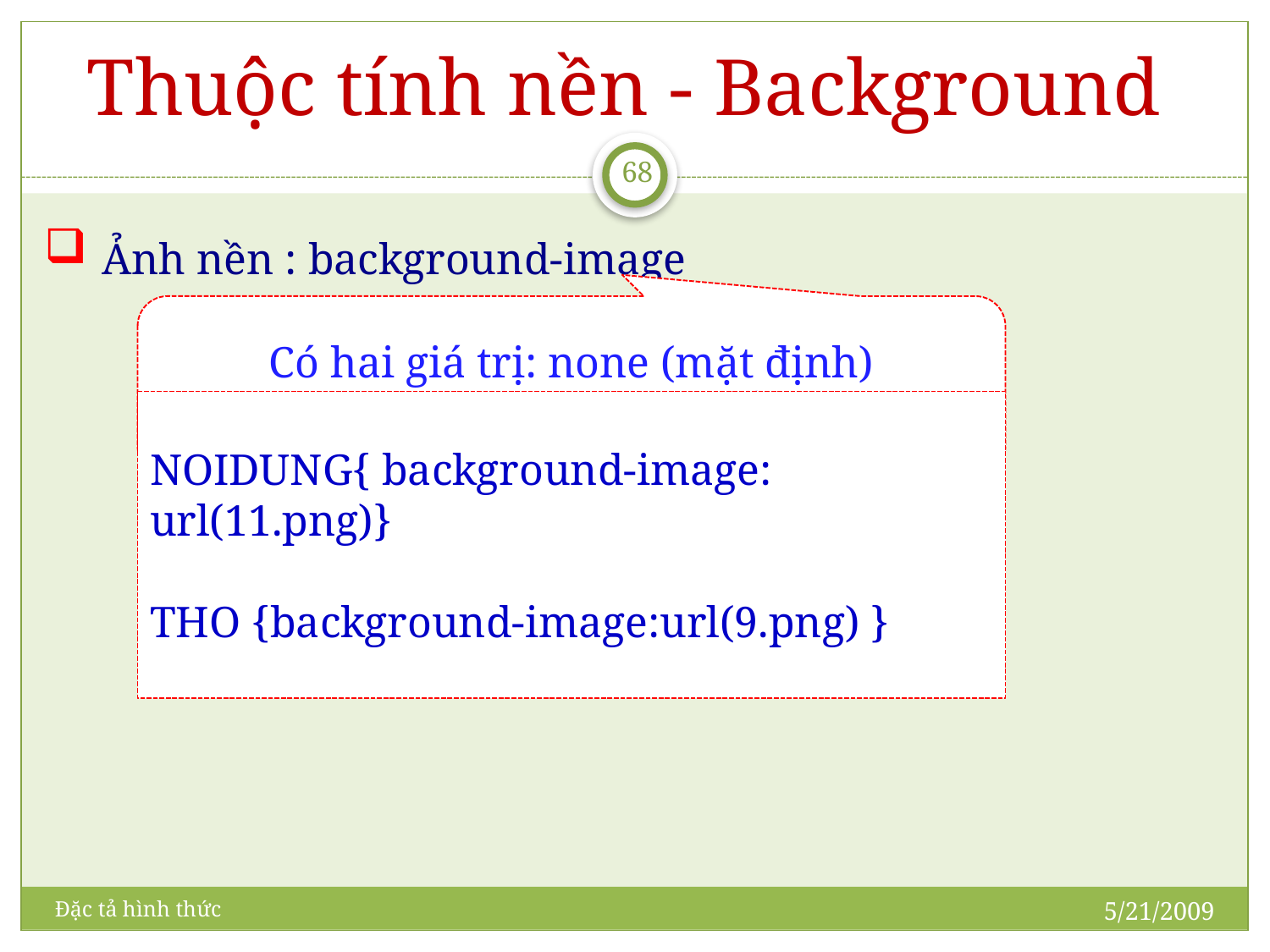

# Thuộc tính nền - Background
68
 Ảnh nền : background-image
		Vidu:

Có hai giá trị: none (mặt định)
URL(địa chỉ đường dẫn)
NOIDUNG{ background-image: url(11.png)}

THO {background-image:url(9.png) }
5/21/2009
Đặc tả hình thức